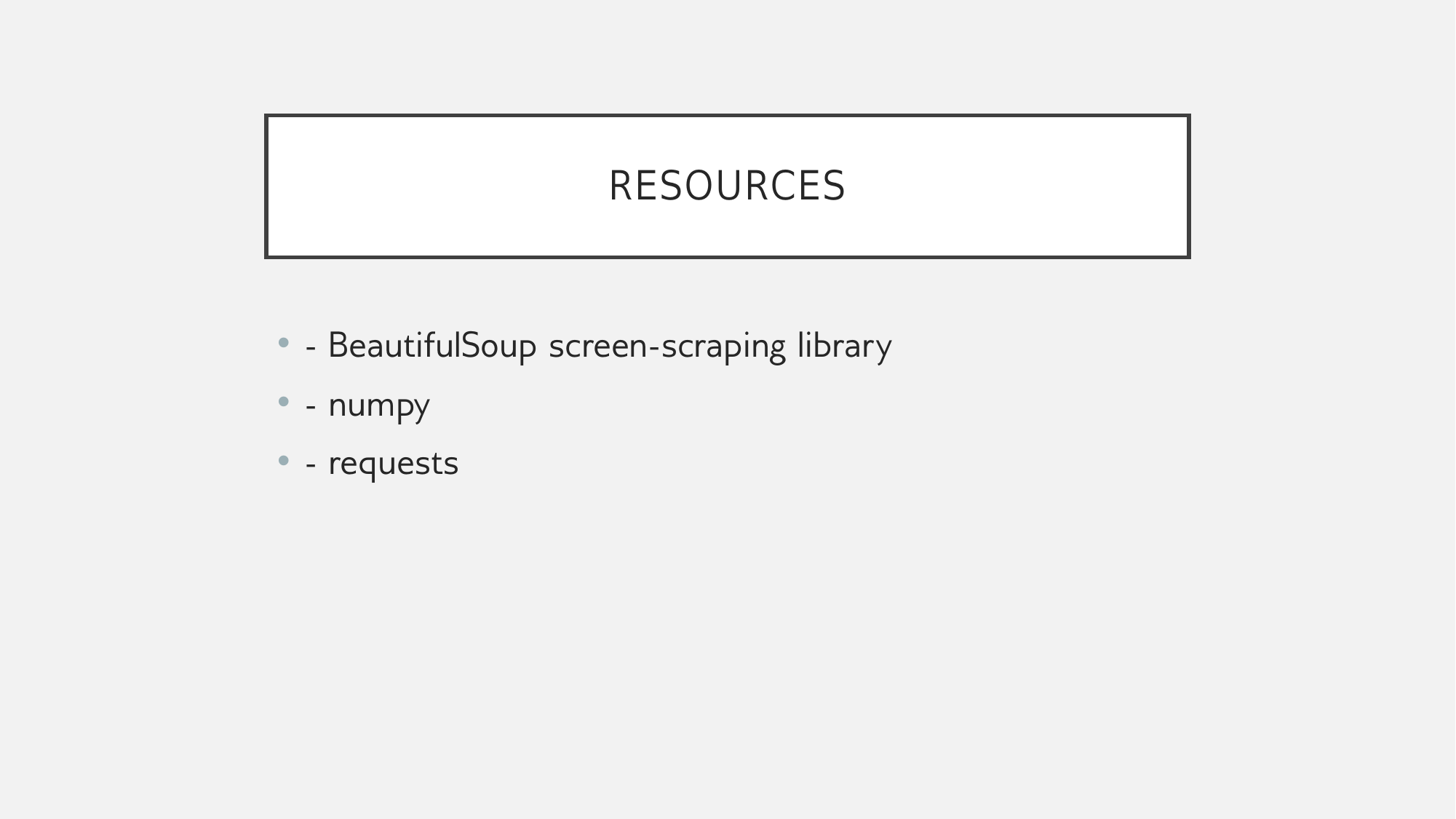

# Resources
- BeautifulSoup screen-scraping library
- numpy
- requests